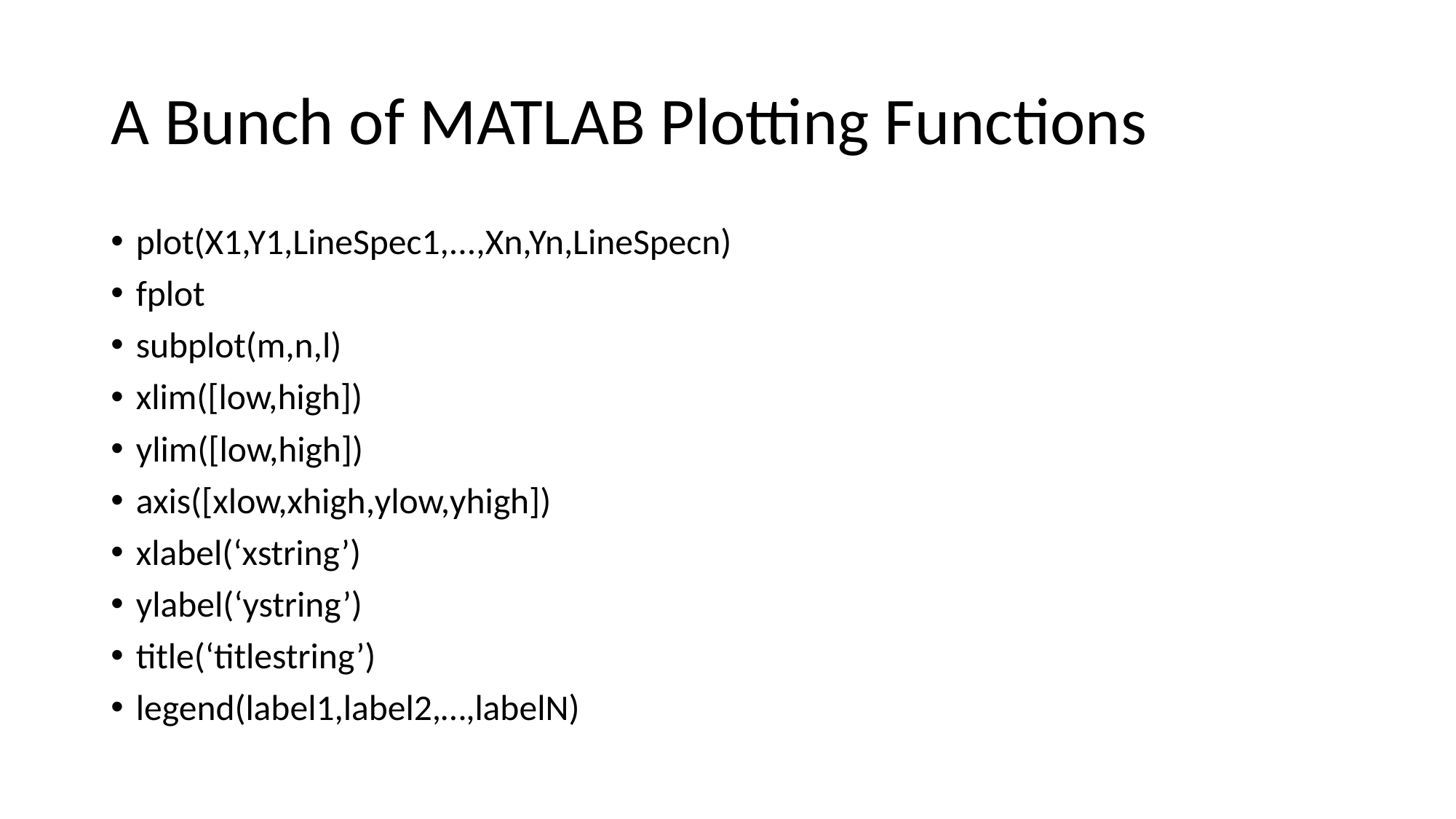

# A Bunch of MATLAB Plotting Functions
plot(X1,Y1,LineSpec1,...,Xn,Yn,LineSpecn)
fplot
subplot(m,n,l)
xlim([low,high])
ylim([low,high])
axis([xlow,xhigh,ylow,yhigh])
xlabel(‘xstring’)
ylabel(‘ystring’)
title(‘titlestring’)
legend(label1,label2,…,labelN)